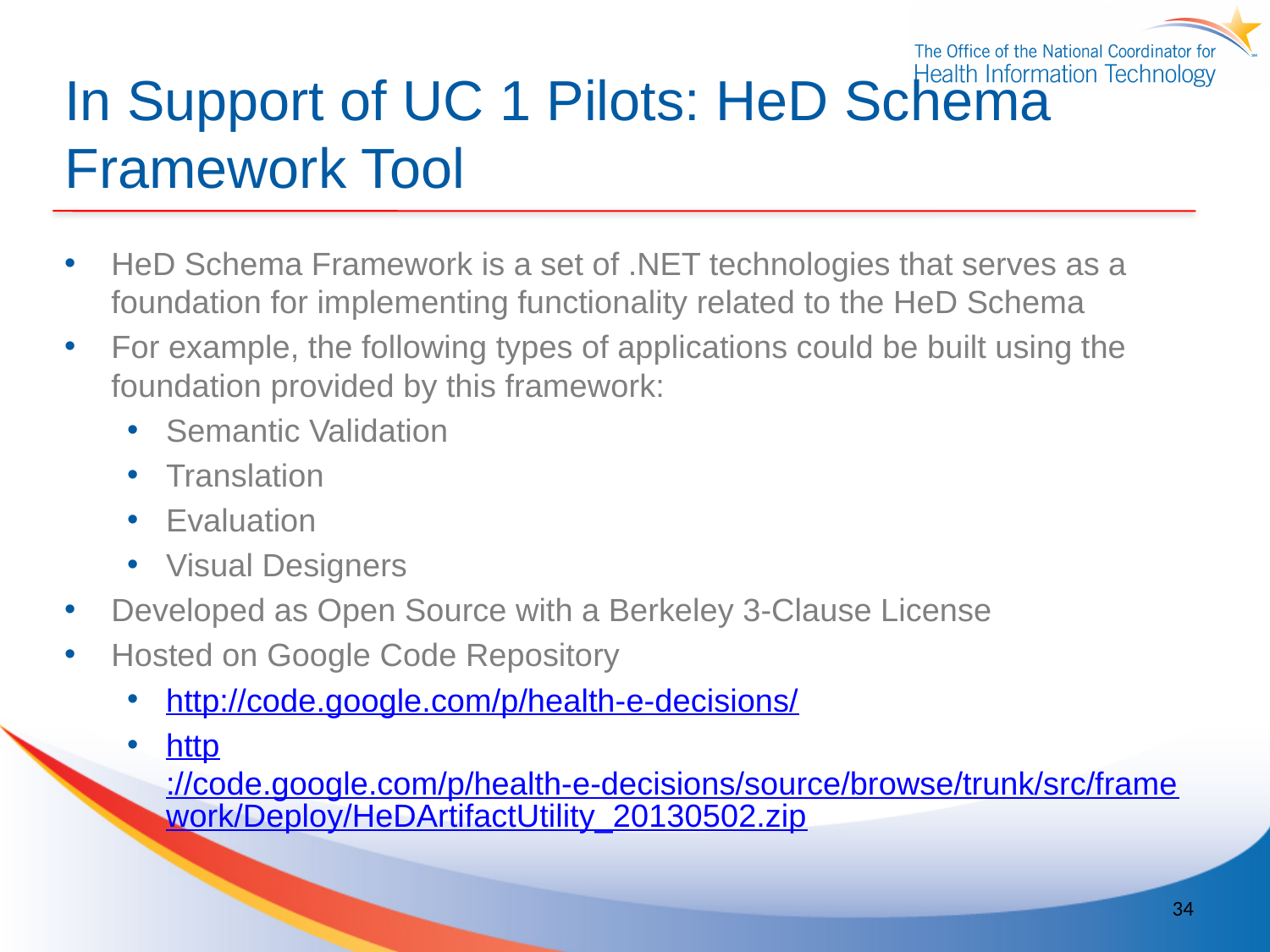

# In Support of UC 1 Pilots: HeD Schema Framework Tool
HeD Schema Framework is a set of .NET technologies that serves as a foundation for implementing functionality related to the HeD Schema
For example, the following types of applications could be built using the foundation provided by this framework:
Semantic Validation
Translation
Evaluation
Visual Designers
Developed as Open Source with a Berkeley 3-Clause License
Hosted on Google Code Repository
http://code.google.com/p/health-e-decisions/
http://code.google.com/p/health-e-decisions/source/browse/trunk/src/framework/Deploy/HeDArtifactUtility_20130502.zip

34